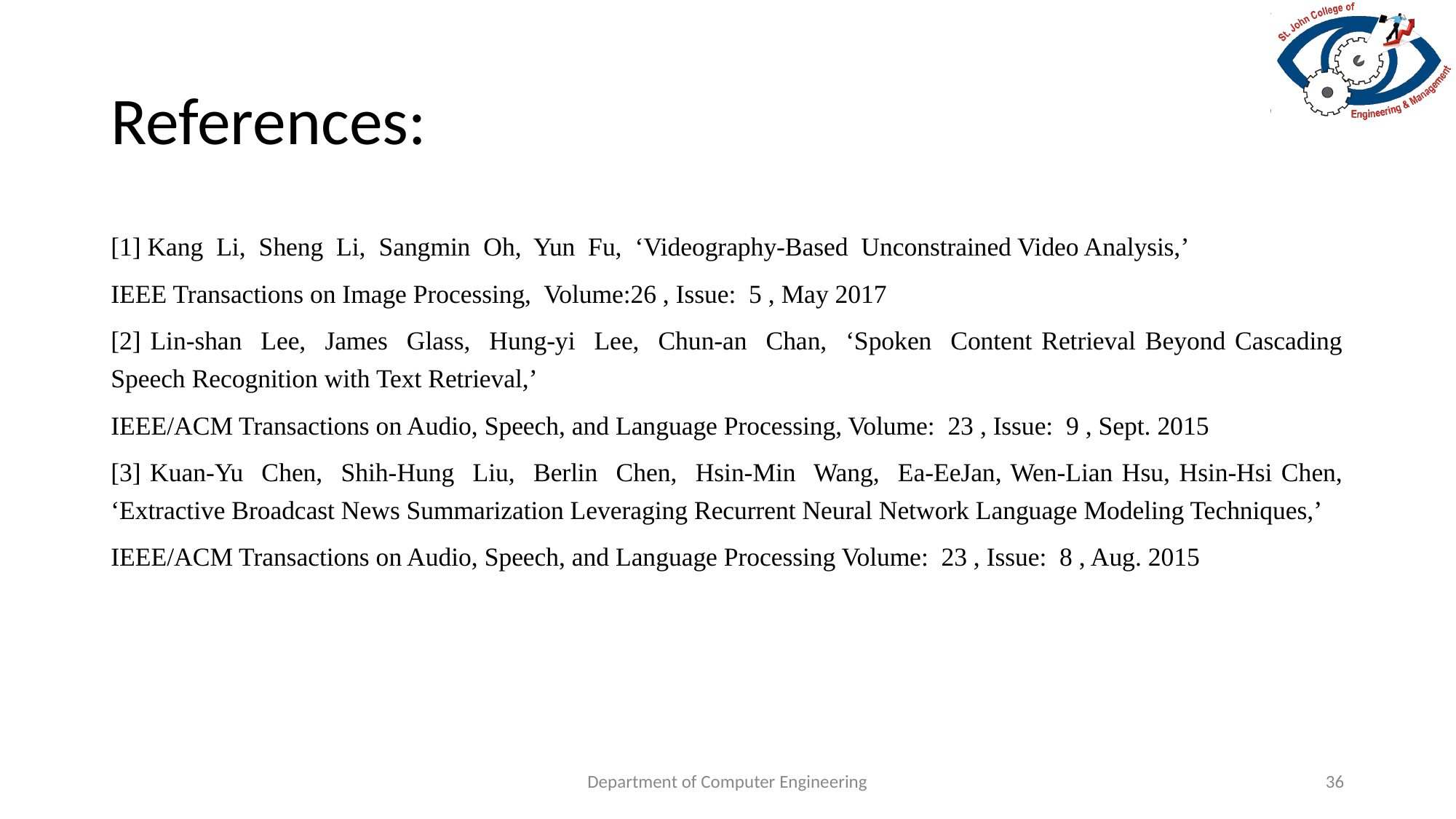

# References:
[1] Kang  Li,  Sheng  Li,  Sangmin  Oh,  Yun  Fu,  ‘Videography-Based  Unconstrained Video Analysis,’
IEEE Transactions on Image Processing,  Volume:26 , Issue:  5 , May 2017
[2] Lin-shan  Lee,  James  Glass,  Hung-yi  Lee,  Chun-an  Chan,  ‘Spoken  Content Retrieval Beyond Cascading Speech Recognition with Text Retrieval,’
IEEE/ACM Transactions on Audio, Speech, and Language Processing, Volume:  23 , Issue:  9 , Sept. 2015
[3] Kuan-Yu  Chen,  Shih-Hung  Liu,  Berlin  Chen,  Hsin-Min  Wang,  Ea-EeJan, Wen-Lian Hsu, Hsin-Hsi Chen, ‘Extractive Broadcast News Summarization Leveraging Recurrent Neural Network Language Modeling Techniques,’
IEEE/ACM Transactions on Audio, Speech, and Language Processing Volume:  23 , Issue:  8 , Aug. 2015

Department of Computer Engineering
36